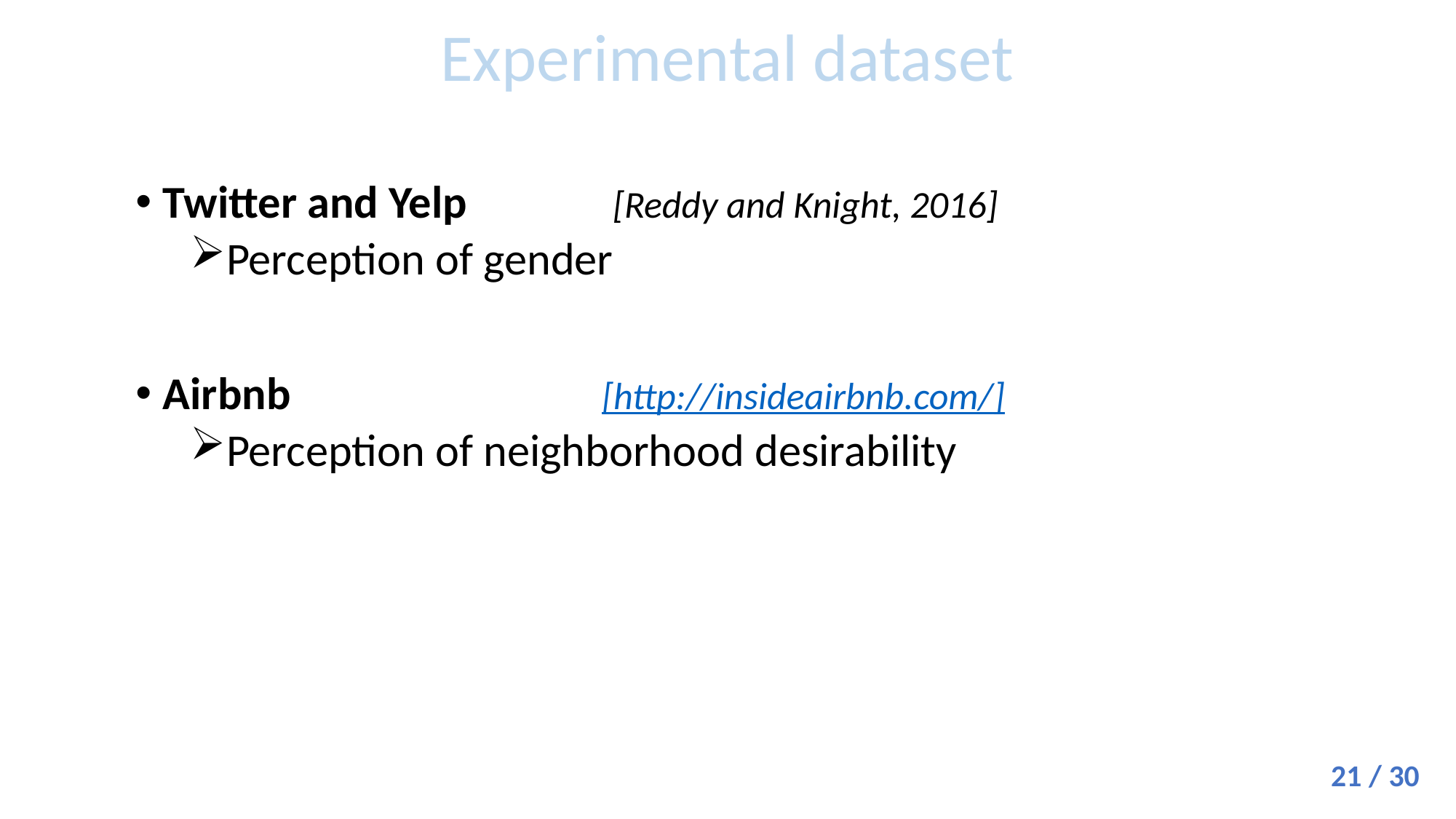

# Experimental dataset
Twitter and Yelp              [Reddy and Knight, 2016]
Perception of gender

Airbnb                              [http://insideairbnb.com/]
Perception of neighborhood desirability
21 / 30